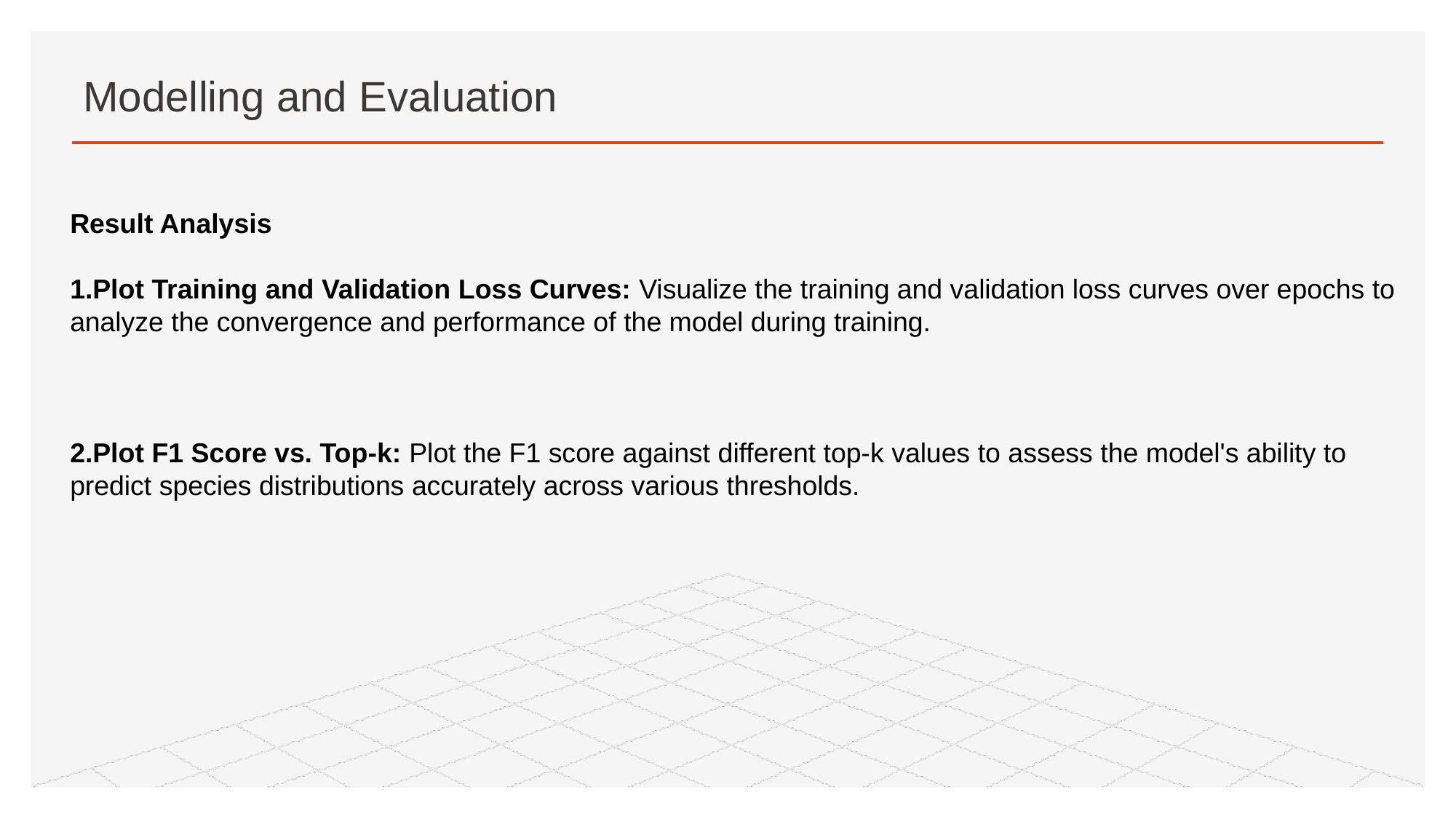

# Modelling and Evaluation
Result Analysis

Plot Training and Validation Loss Curves: Visualize the training and validation loss curves over epochs to analyze the convergence and performance of the model during training.

Plot F1 Score vs. Top-k: Plot the F1 score against different top-k values to assess the model's ability to predict species distributions accurately across various thresholds.